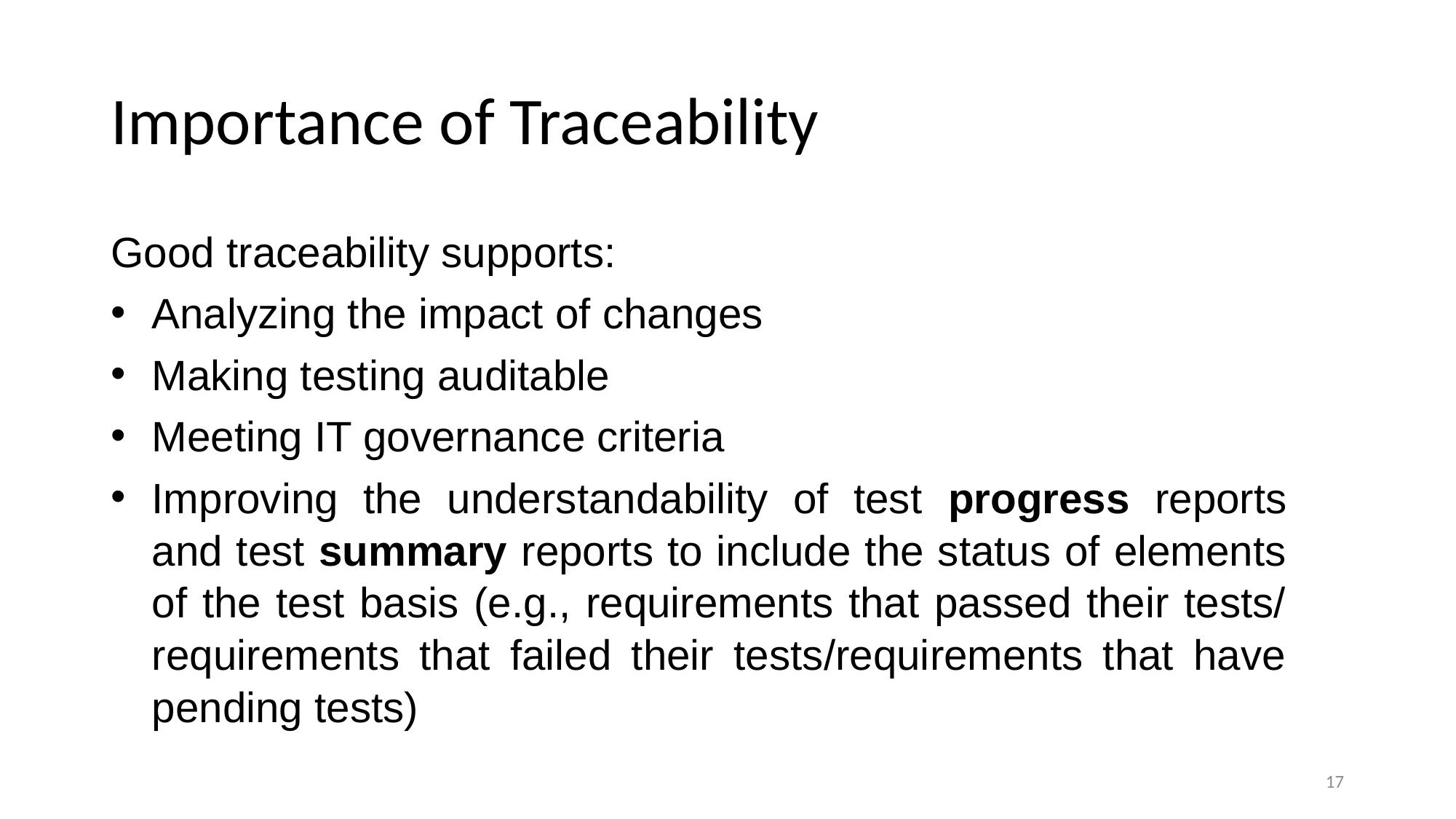

# Importance of Traceability
Good traceability supports:
Analyzing the impact of changes
Making testing auditable
Meeting IT governance criteria
Improving the understandability of test progress reports and test summary reports to include the status of elements of the test basis (e.g., requirements that passed their tests/ requirements that failed their tests/requirements that have pending tests)

17